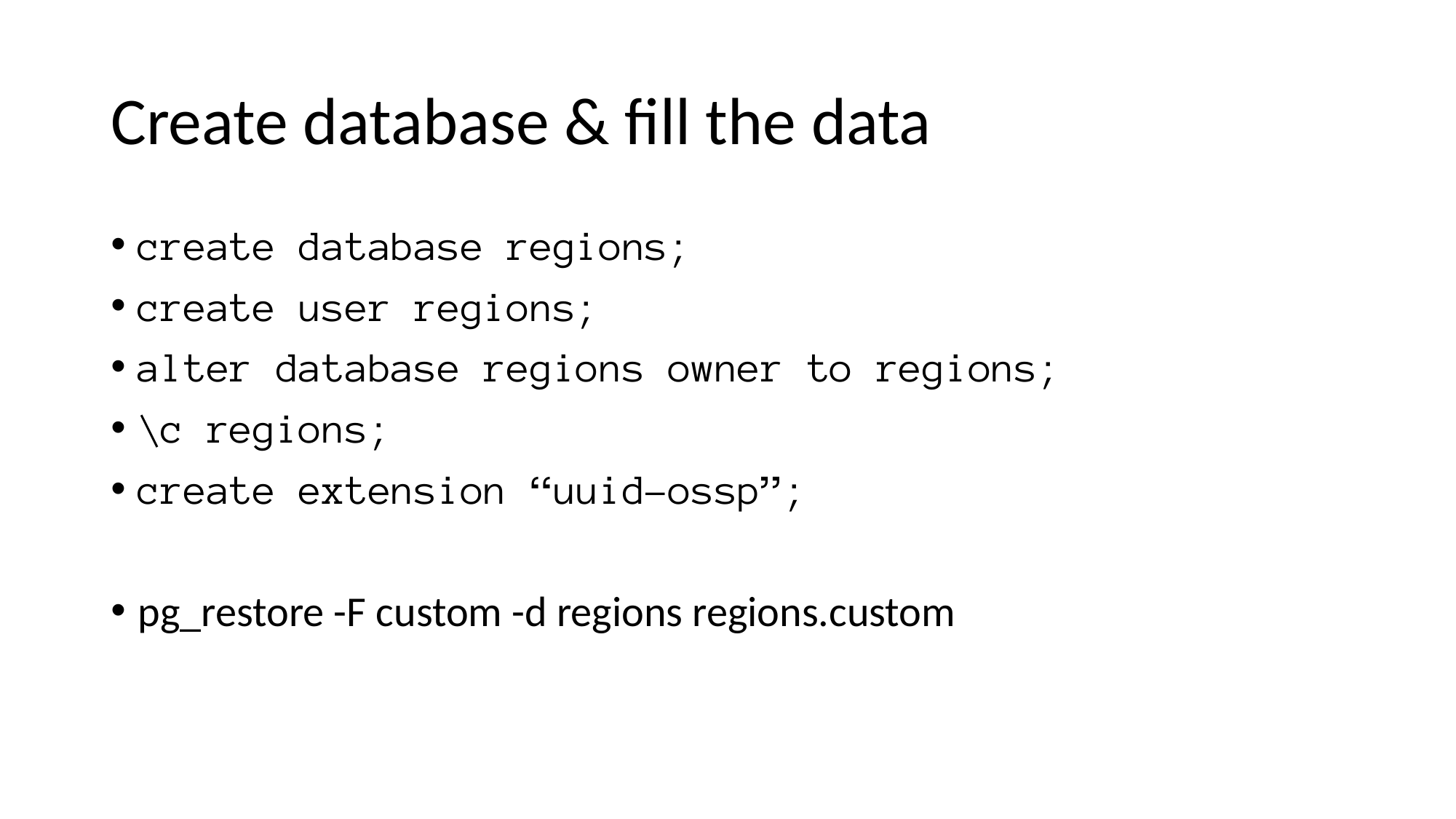

# Create database & fill the data
create database regions;
create user regions;
alter database regions owner to regions;
\c regions;
create extension “uuid-ossp”;

pg_restore -F custom -d regions regions.custom